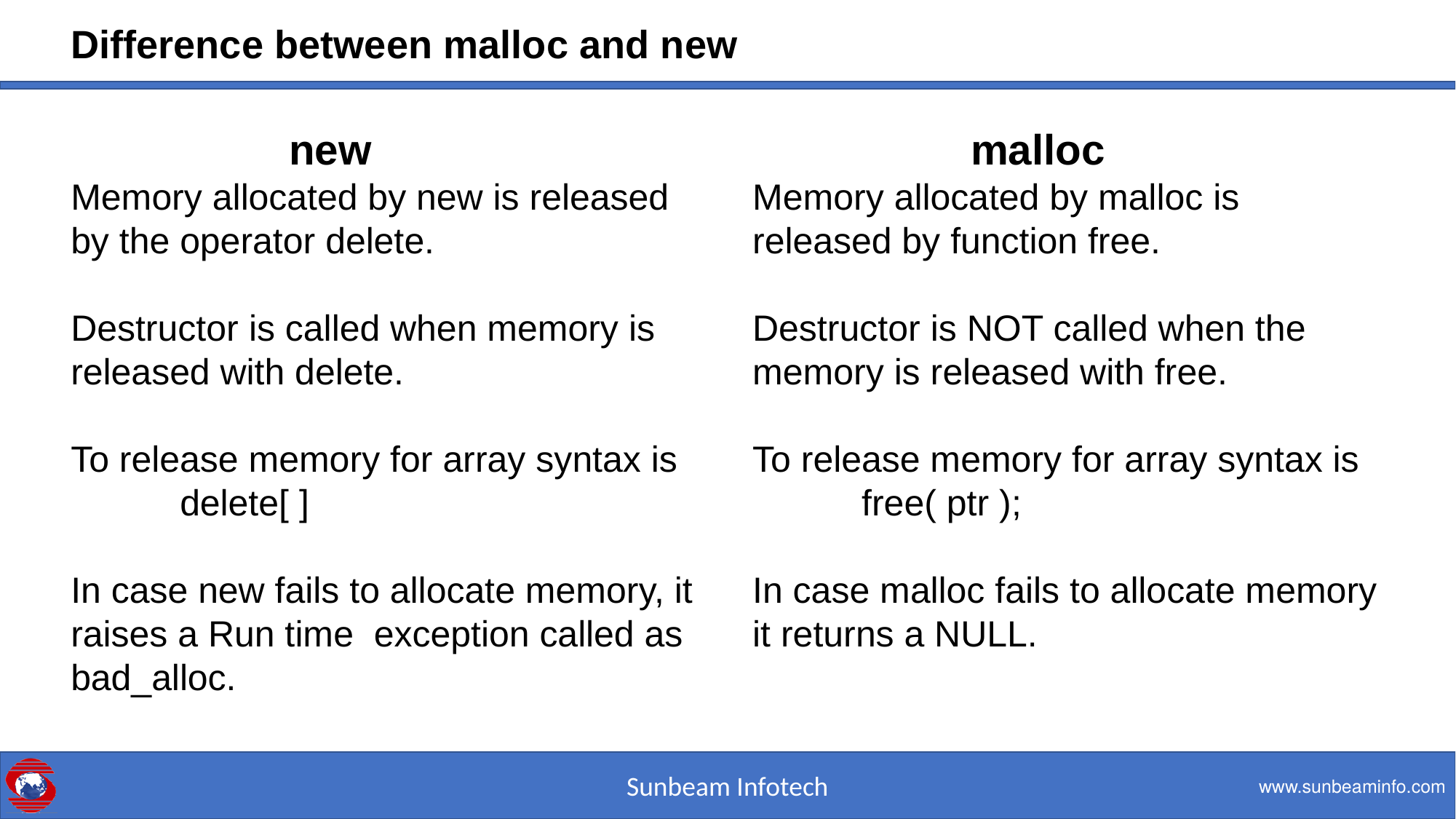

Difference between malloc and new
		new
Memory allocated by new is released by the operator delete.

Destructor is called when memory is released with delete.

To release memory for array syntax is 	delete[ ]

In case new fails to allocate memory, it raises a Run time  exception called as bad_alloc.
		malloc
Memory allocated by malloc is released by function free.

Destructor is NOT called when the memory is released with free.

To release memory for array syntax is 	free( ptr );

In case malloc fails to allocate memory it returns a NULL.